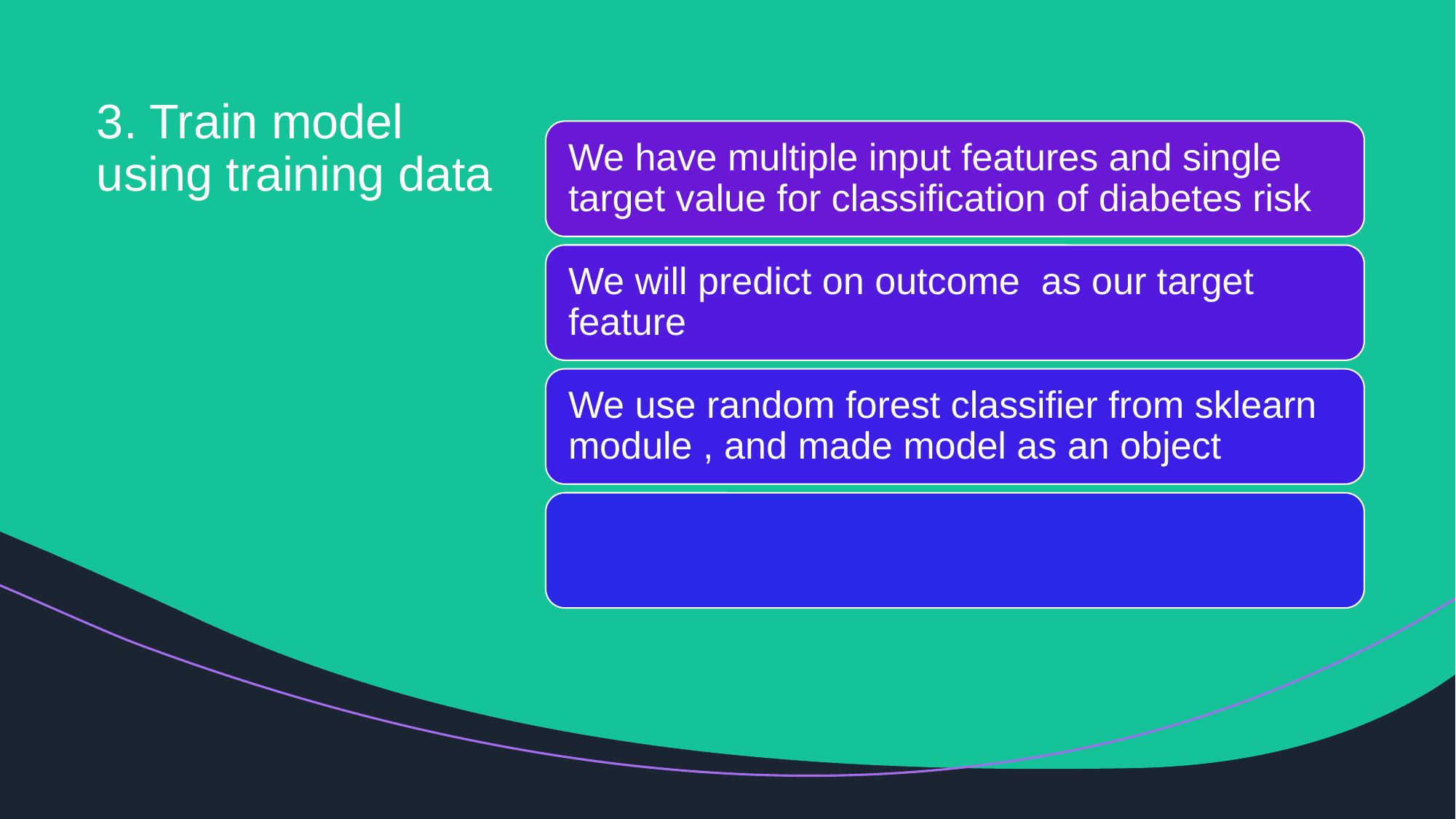

# 3. Train model  using training data
We have multiple input features and single target value for classification of diabetes risk
We will predict on outcome  as our target feature
We use random forest classifier from sklearn module , and made model as an object